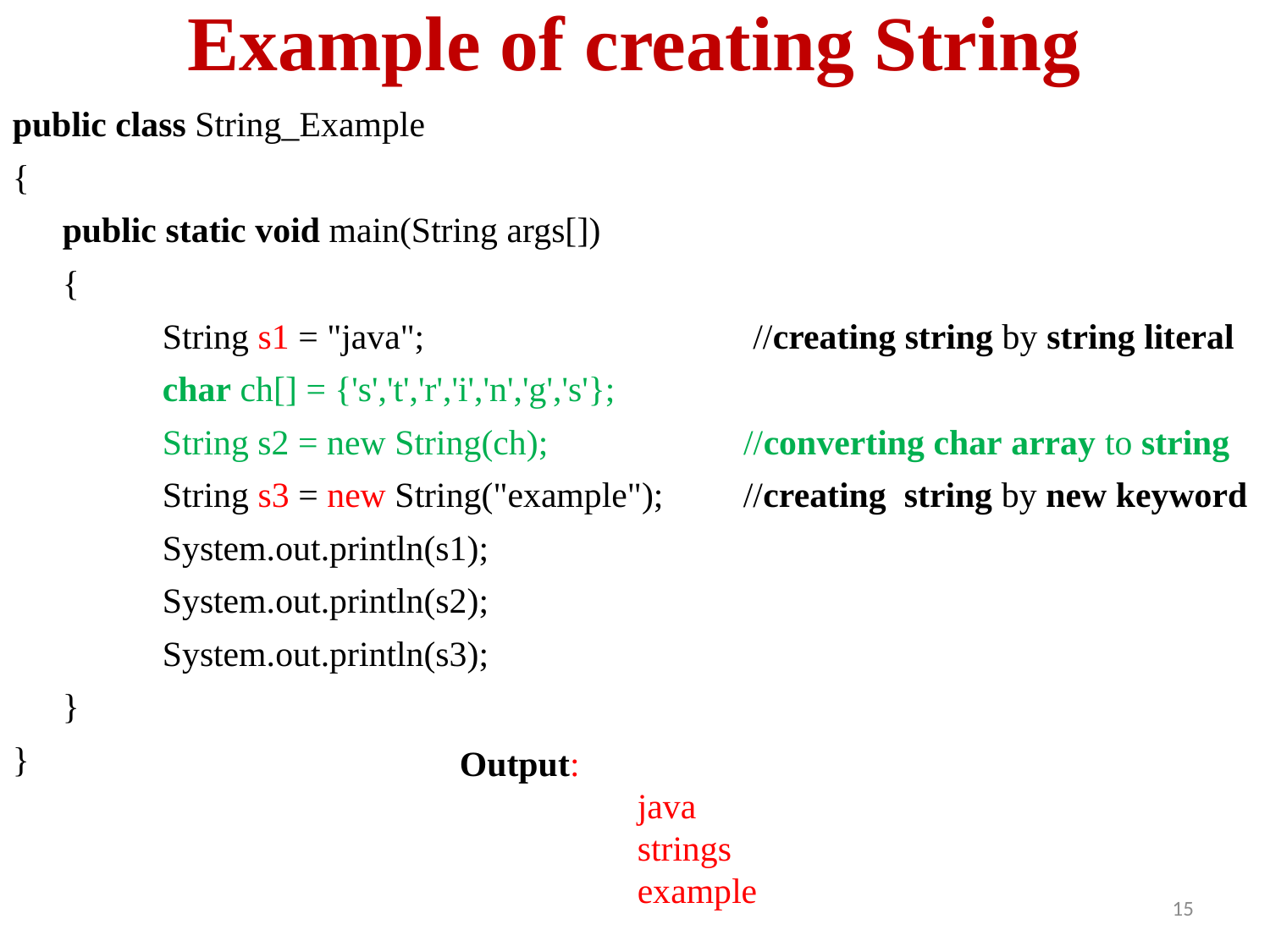

# Example of creating String

public class String_Example
{
public static void main(String args[])
{
String s1 = "java";                                     //creating string by string literal
char ch[] = {'s','t','r','i','n','g','s'};
String s2 = new String(ch);                      //converting char array to string
String s3 = new String("example");         //creating  string by new keyword
System.out.println(s1);
System.out.println(s2);
System.out.println(s3);
}
}
Output:
                    java
                    strings
                    example
15